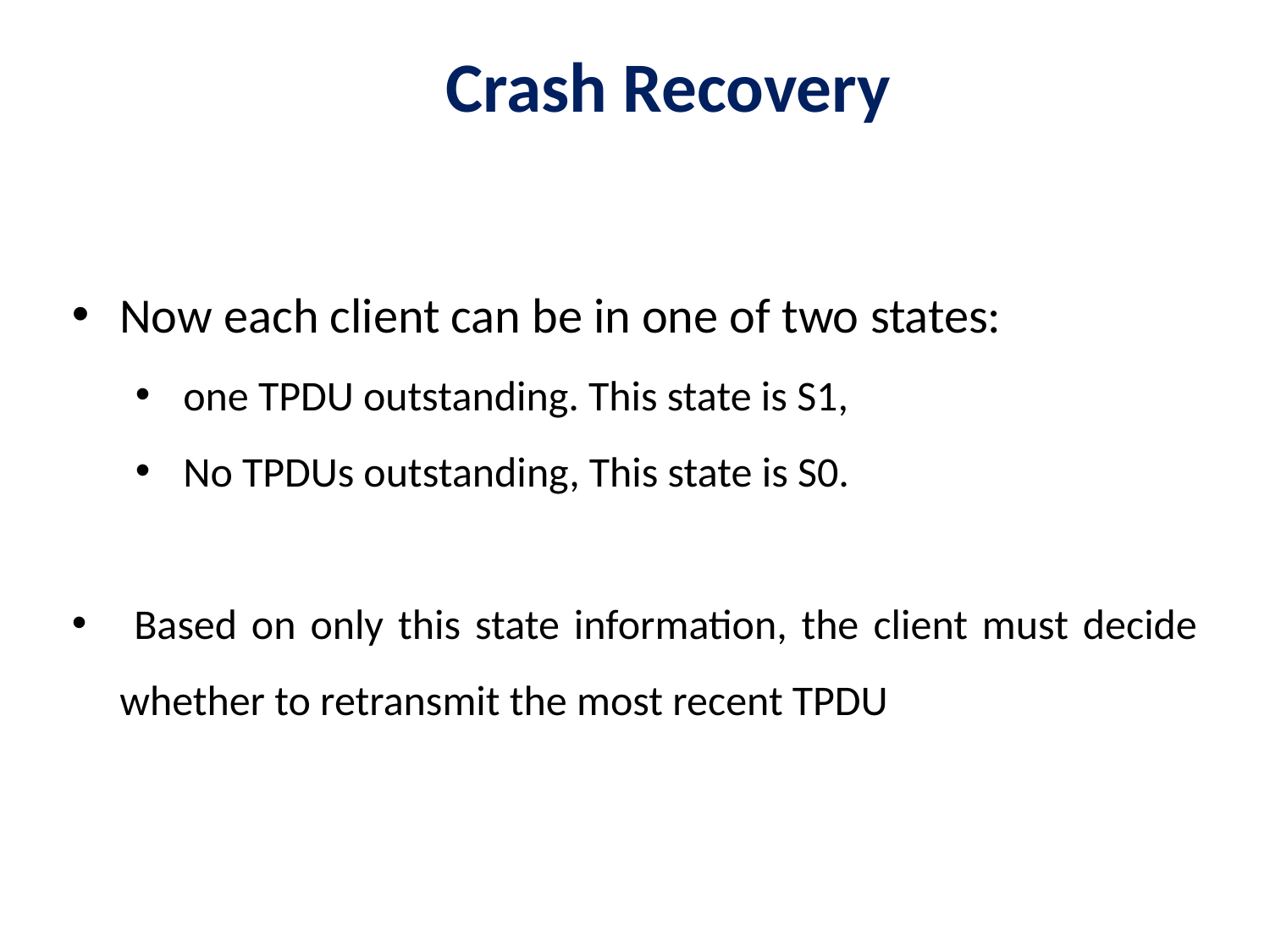

# Crash Recovery
Now each client can be in one of two states:
one TPDU outstanding. This state is S1,
No TPDUs outstanding, This state is S0.

 Based on only this state information, the client must decide whether to retransmit the most recent TPDU